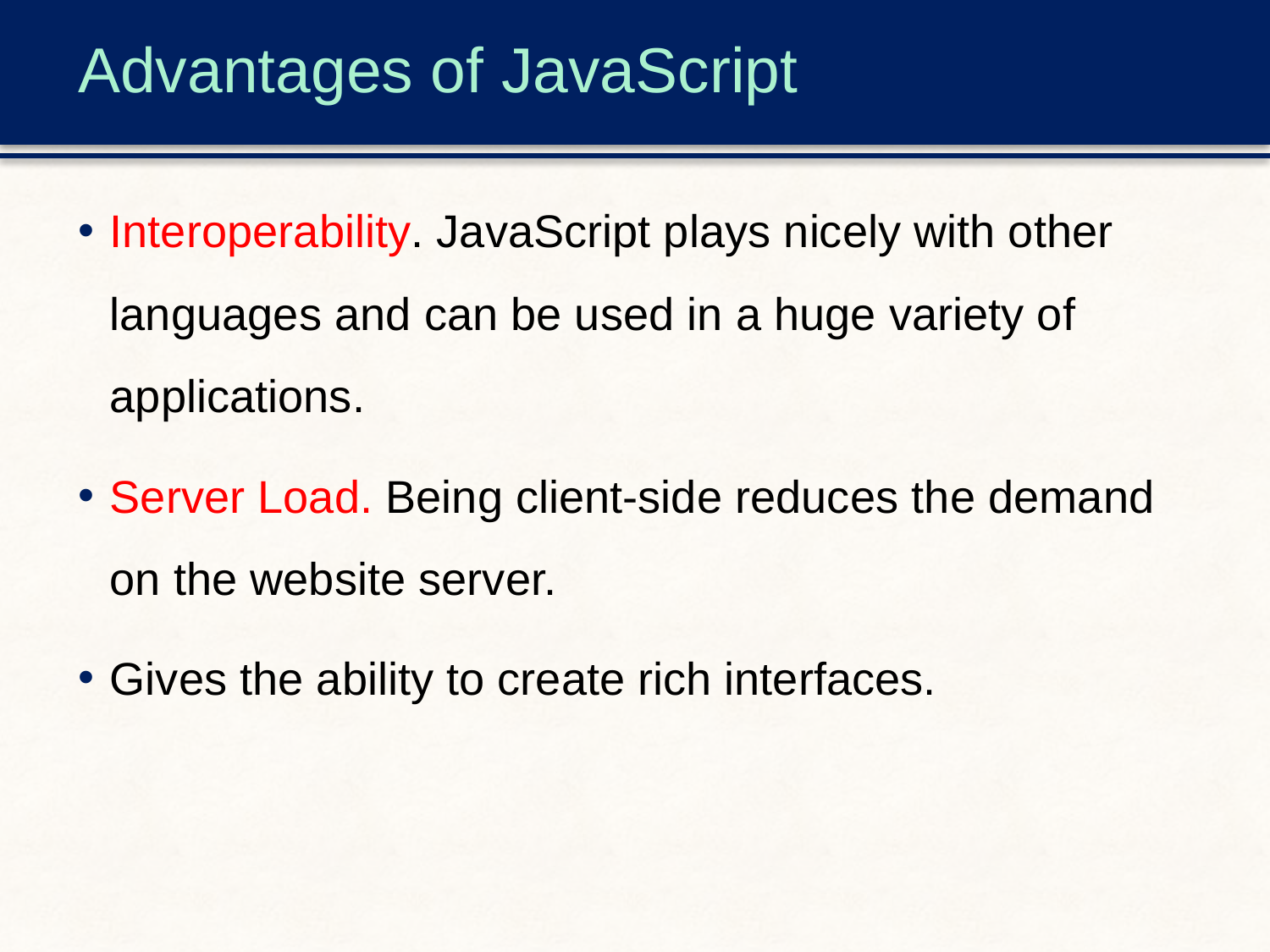

# Advantages of JavaScript
Interoperability. JavaScript plays nicely with other languages and can be used in a huge variety of applications.
Server Load. Being client-side reduces the demand on the website server.
Gives the ability to create rich interfaces.